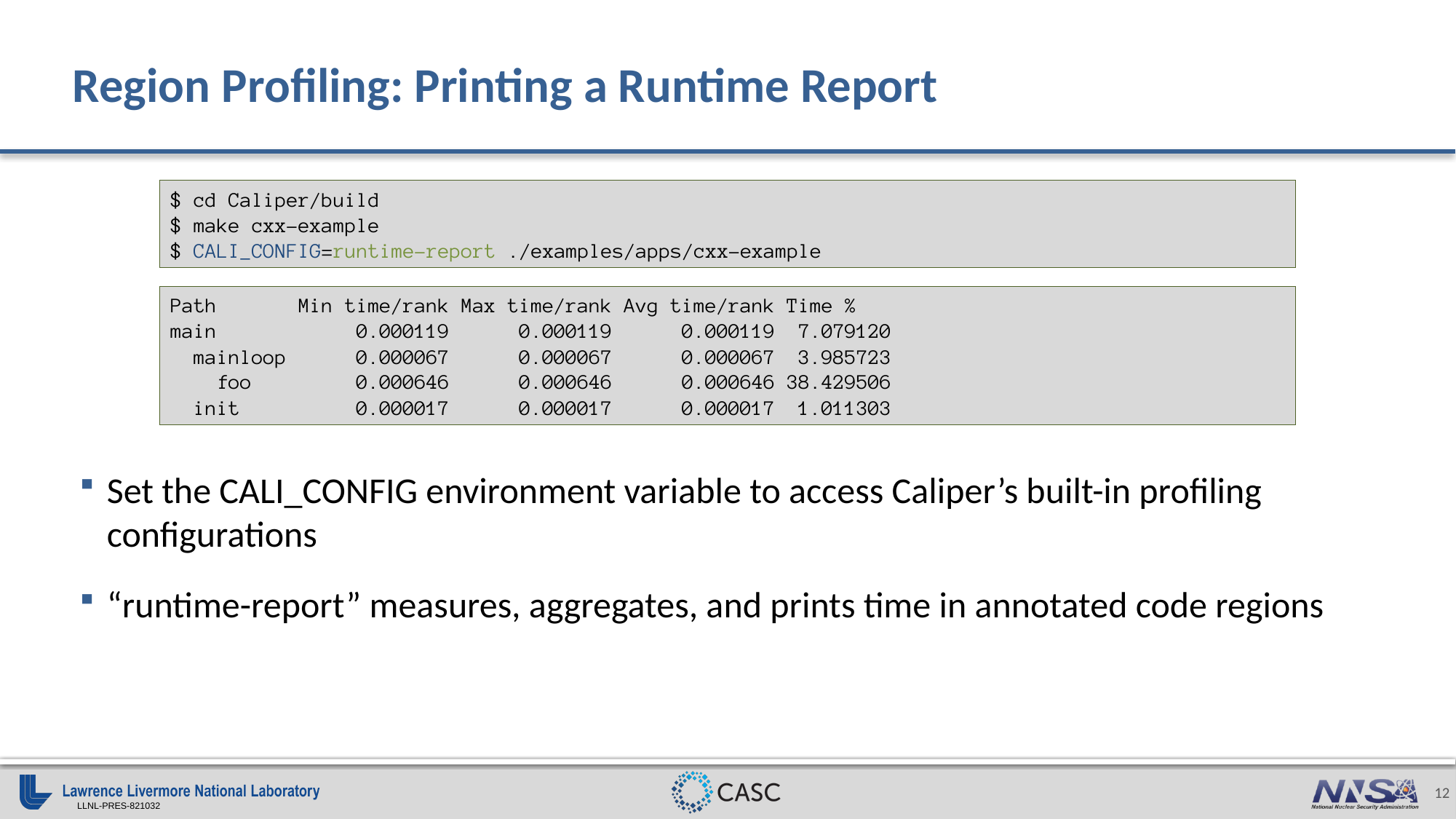

# Region Profiling: Printing a Runtime Report
$ cd Caliper/build
$ make cxx-example
$ CALI_CONFIG=runtime-report ./examples/apps/cxx-example
Path       Min time/rank Max time/rank Avg time/rank Time %
main            0.000119      0.000119      0.000119  7.079120
  mainloop      0.000067      0.000067      0.000067  3.985723
    foo         0.000646      0.000646      0.000646 38.429506
  init          0.000017      0.000017      0.000017  1.011303
Set the CALI_CONFIG environment variable to access Caliper’s built-in profiling configurations
“runtime-report” measures, aggregates, and prints time in annotated code regions